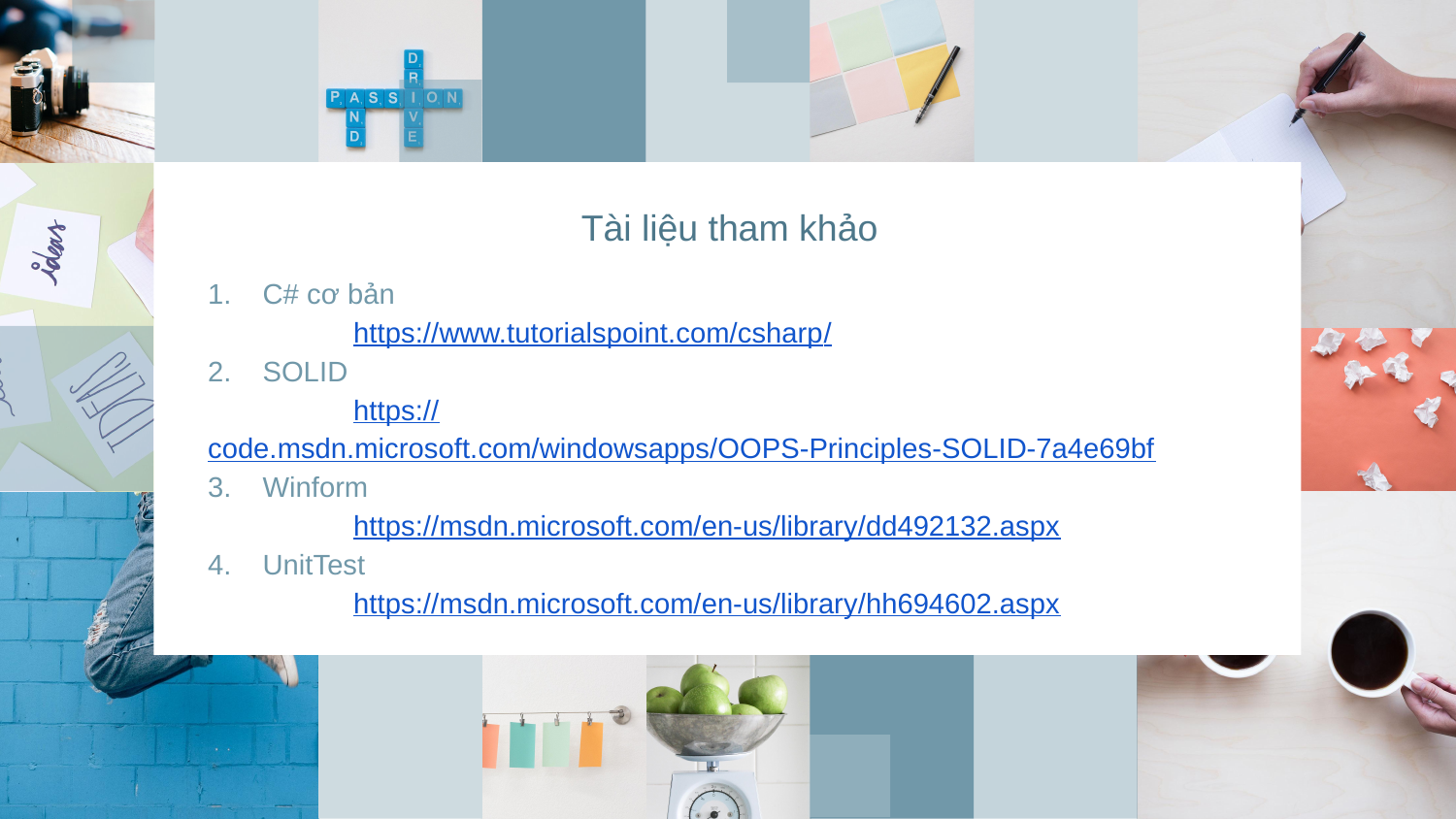

# Tài liệu tham khảo
C# cơ bản
	https://www.tutorialspoint.com/csharp/
SOLID
	https://code.msdn.microsoft.com/windowsapps/OOPS-Principles-SOLID-7a4e69bf
Winform
  	https://msdn.microsoft.com/en-us/library/dd492132.aspx
UnitTest
  	https://msdn.microsoft.com/en-us/library/hh694602.aspx